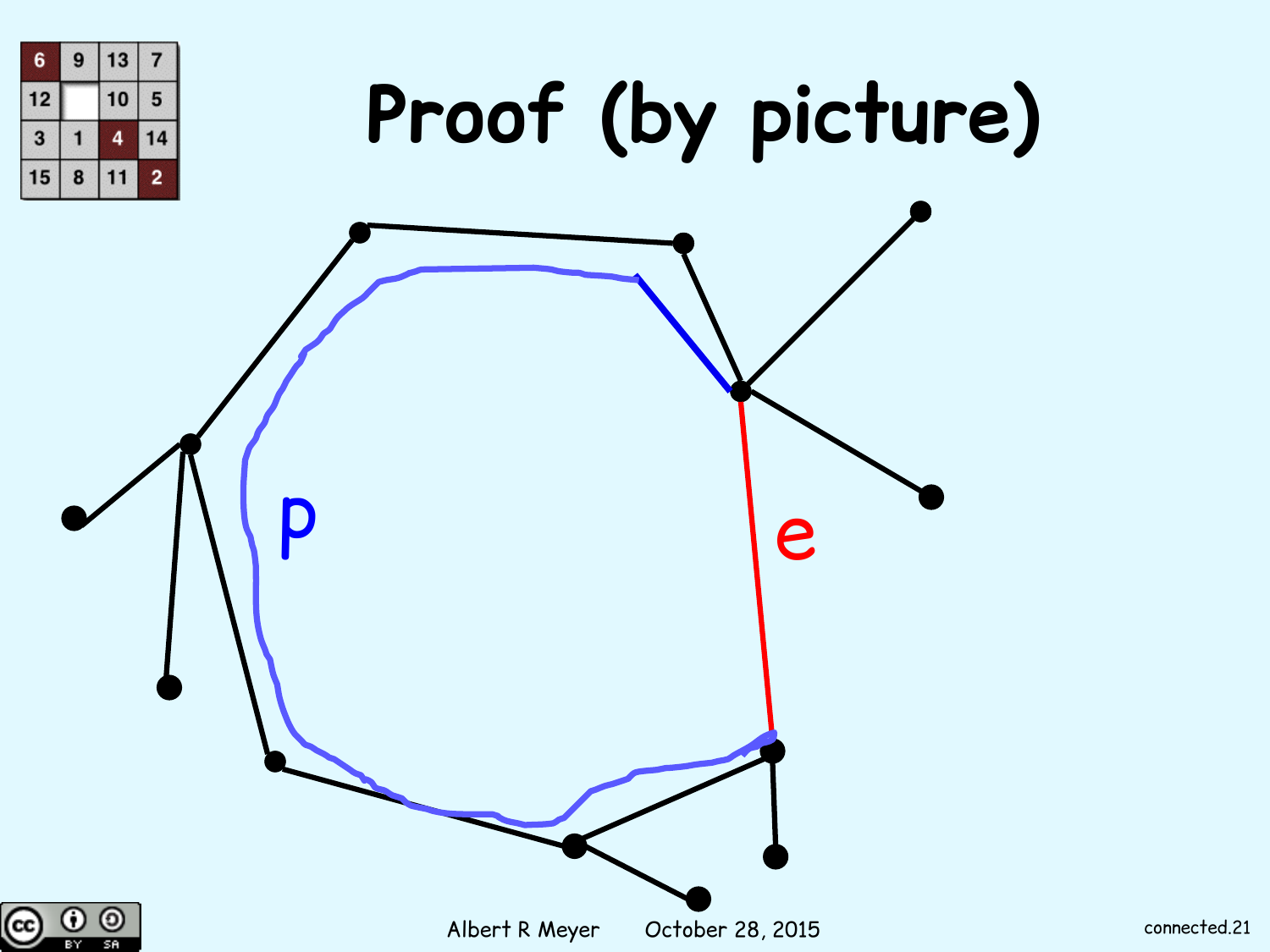

# Proof (by picture)

p
e

connected.21